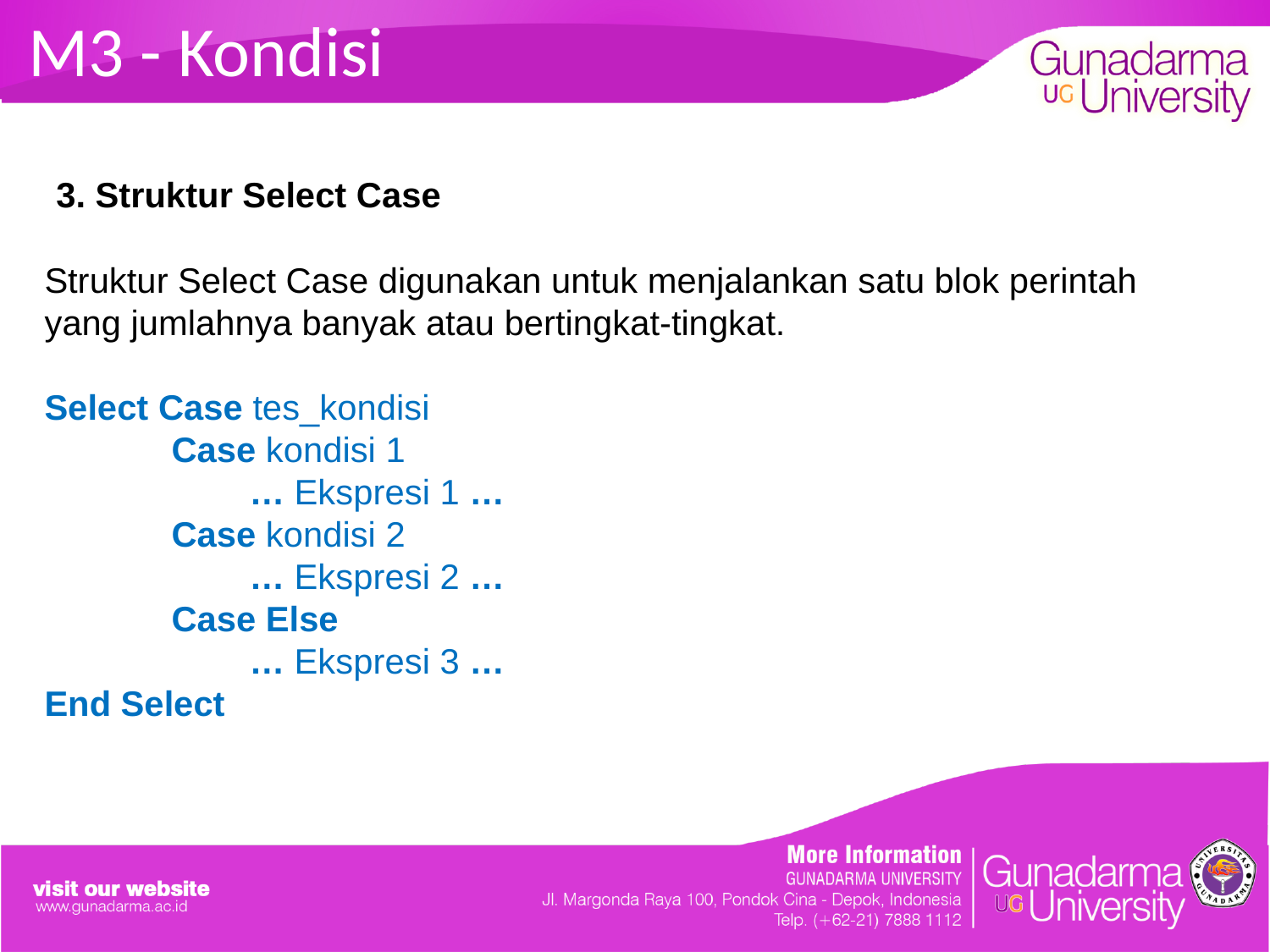

# M3 - Kondisi
 3. Struktur Select Case

Struktur Select Case digunakan untuk menjalankan satu blok perintah yang jumlahnya banyak atau bertingkat-tingkat.

Select Case tes_kondisi
	Case kondisi 1
         	        … Ekspresi 1 …
	Case kondisi 2
         	        … Ekspresi 2 …
	Case Else
         	        … Ekspresi 3 …
End Select